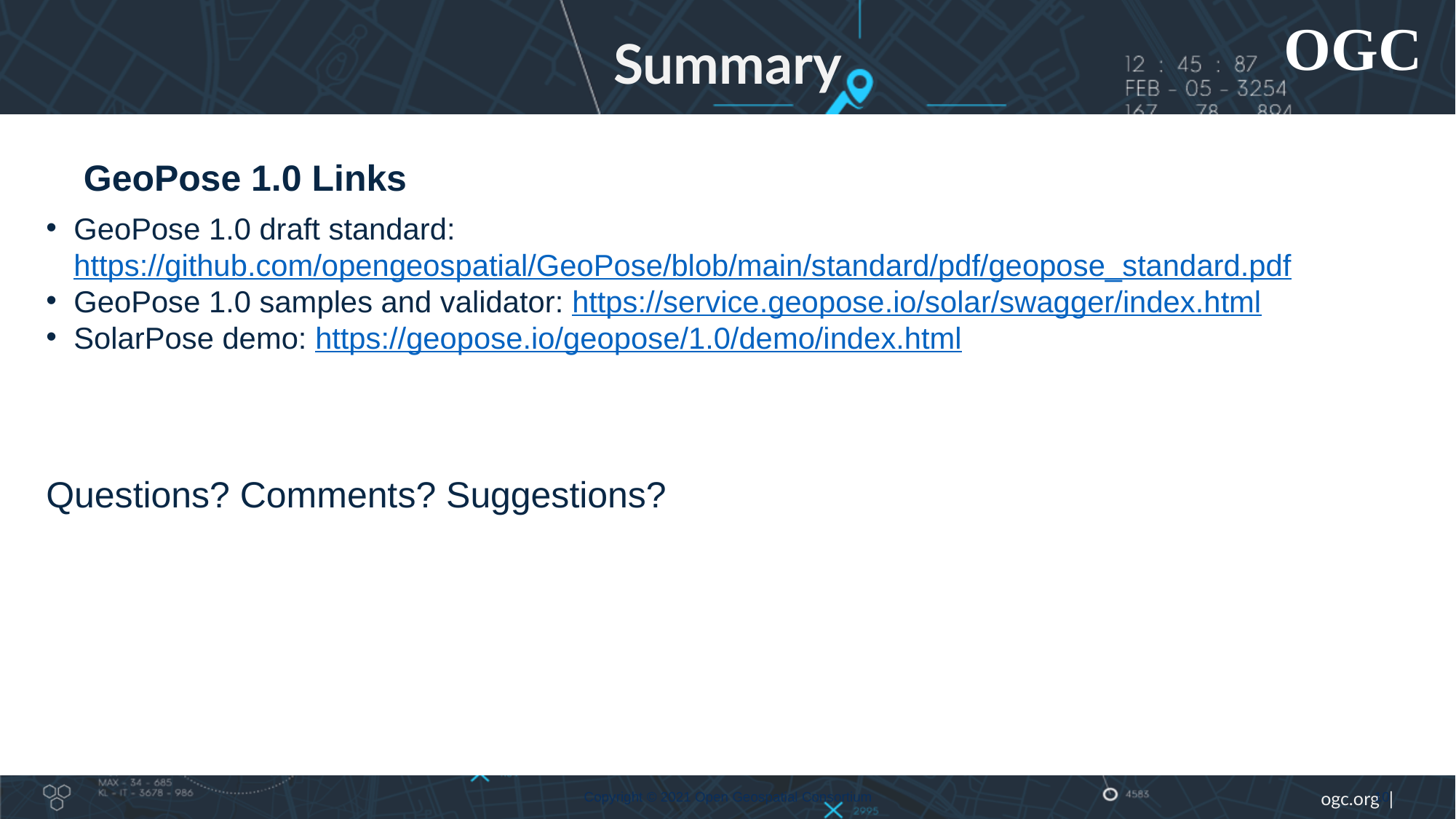

# Summary
GeoPose 1.0 Links
GeoPose 1.0 draft standard: https://github.com/opengeospatial/GeoPose/blob/main/standard/pdf/geopose_standard.pdf
GeoPose 1.0 samples and validator: https://service.geopose.io/solar/swagger/index.html
SolarPose demo: https://geopose.io/geopose/1.0/demo/index.html
Questions? Comments? Suggestions?
Copyright © 2021 Open Geospatial Consortium
10